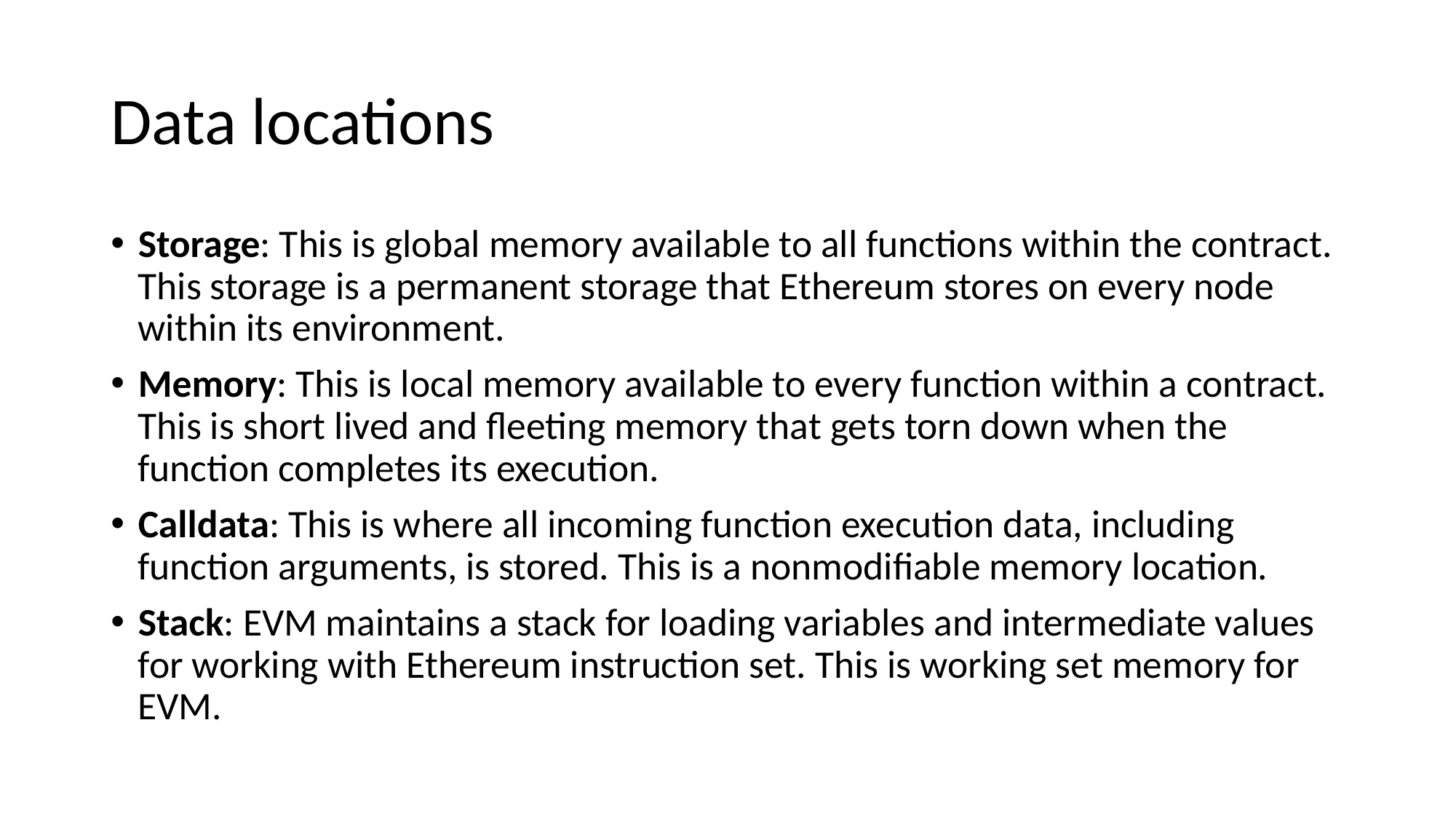

# Data locations
Storage: This is global memory available to all functions within the contract. This storage is a permanent storage that Ethereum stores on every node within its environment.
Memory: This is local memory available to every function within a contract. This is short lived and fleeting memory that gets torn down when the function completes its execution.
Calldata: This is where all incoming function execution data, including function arguments, is stored. This is a nonmodifiable memory location.
Stack: EVM maintains a stack for loading variables and intermediate values for working with Ethereum instruction set. This is working set memory for EVM.